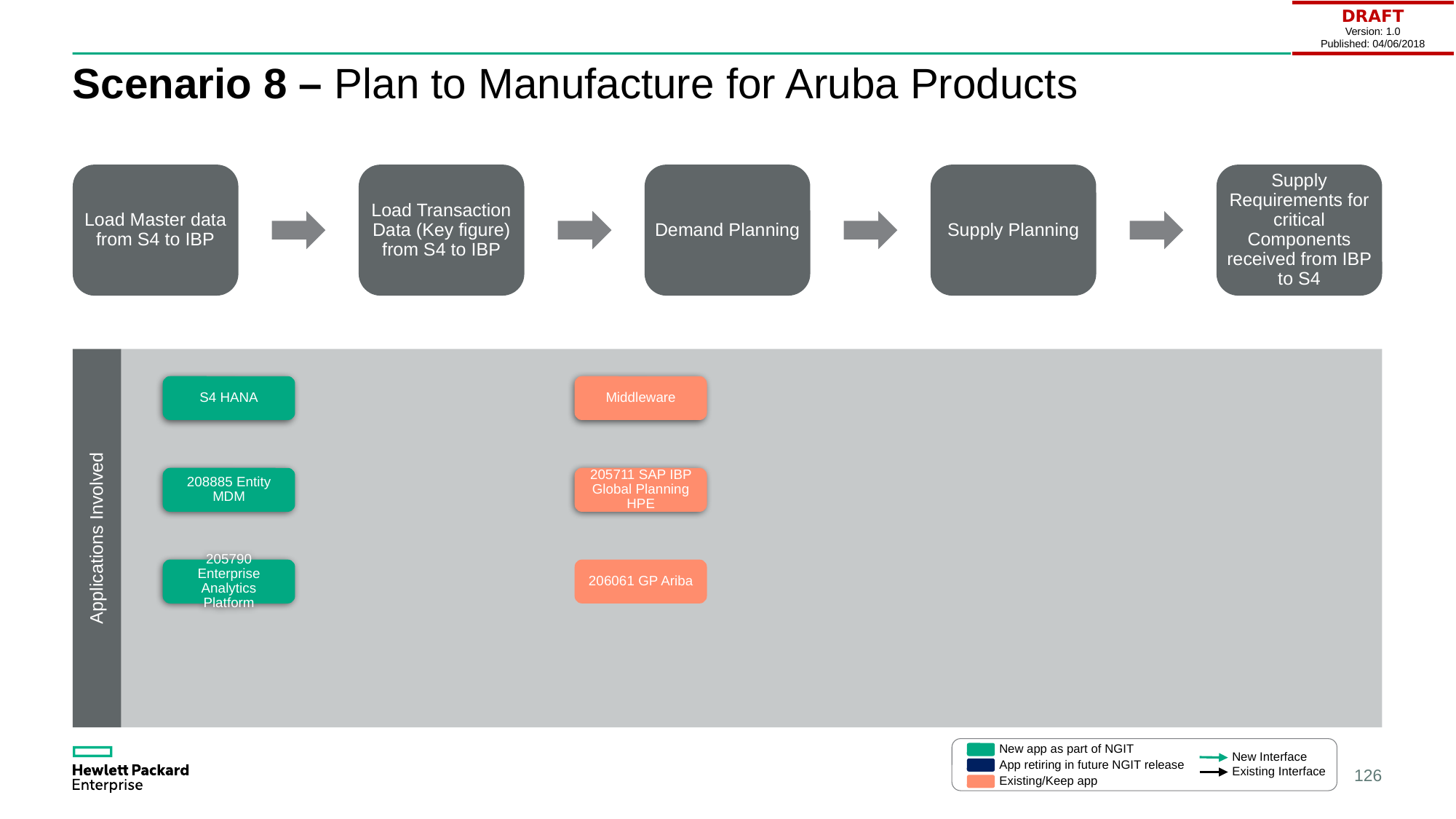

| DRAFT Version: 1.0 Published: 04/06/2018 |
| --- |
# Scenario 8 – Plan to Manufacture for Aruba Products
Load Master data from S4 to IBP
Load Transaction Data (Key figure) from S4 to IBP
Demand Planning
Supply Planning
Supply Requirements for critical Components received from IBP to S4

Applications Involved

S4 HANA
Middleware
208885 Entity MDM
205711 SAP IBP Global Planning HPE
205790 Enterprise Analytics Platform
206061 GP Ariba

New app as part of NGIT

New Interface
App retiring in future NGIT release

Existing Interface
Existing/Keep app

126